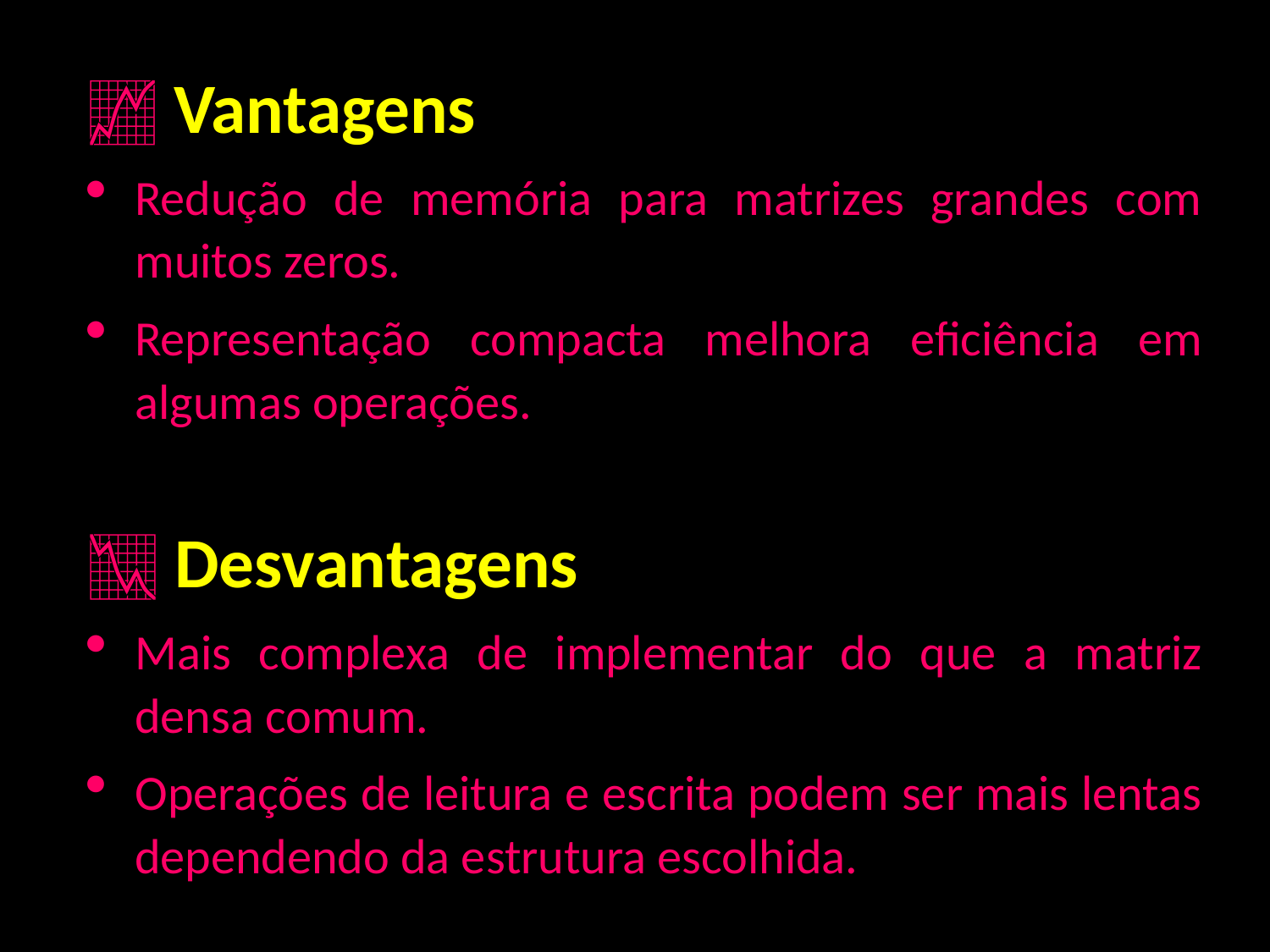

📈 Vantagens
Redução de memória para matrizes grandes com muitos zeros.
Representação compacta melhora eficiência em algumas operações.

📉 Desvantagens
Mais complexa de implementar do que a matriz densa comum.
Operações de leitura e escrita podem ser mais lentas dependendo da estrutura escolhida.